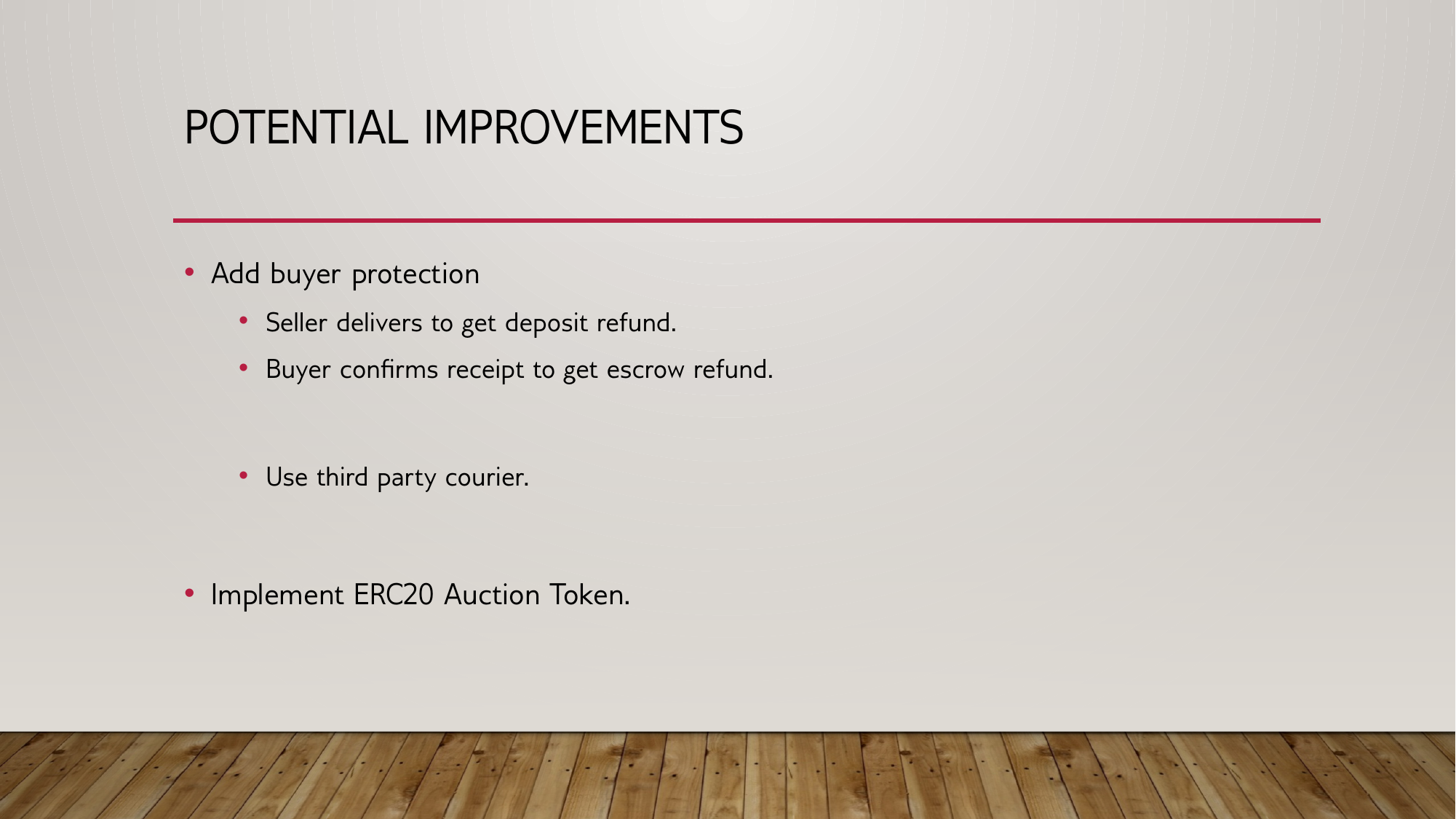

# Potential Improvements
Add buyer protection
Seller delivers to get deposit refund.
Buyer confirms receipt to get escrow refund.

Use third party courier.

Implement ERC20 Auction Token.